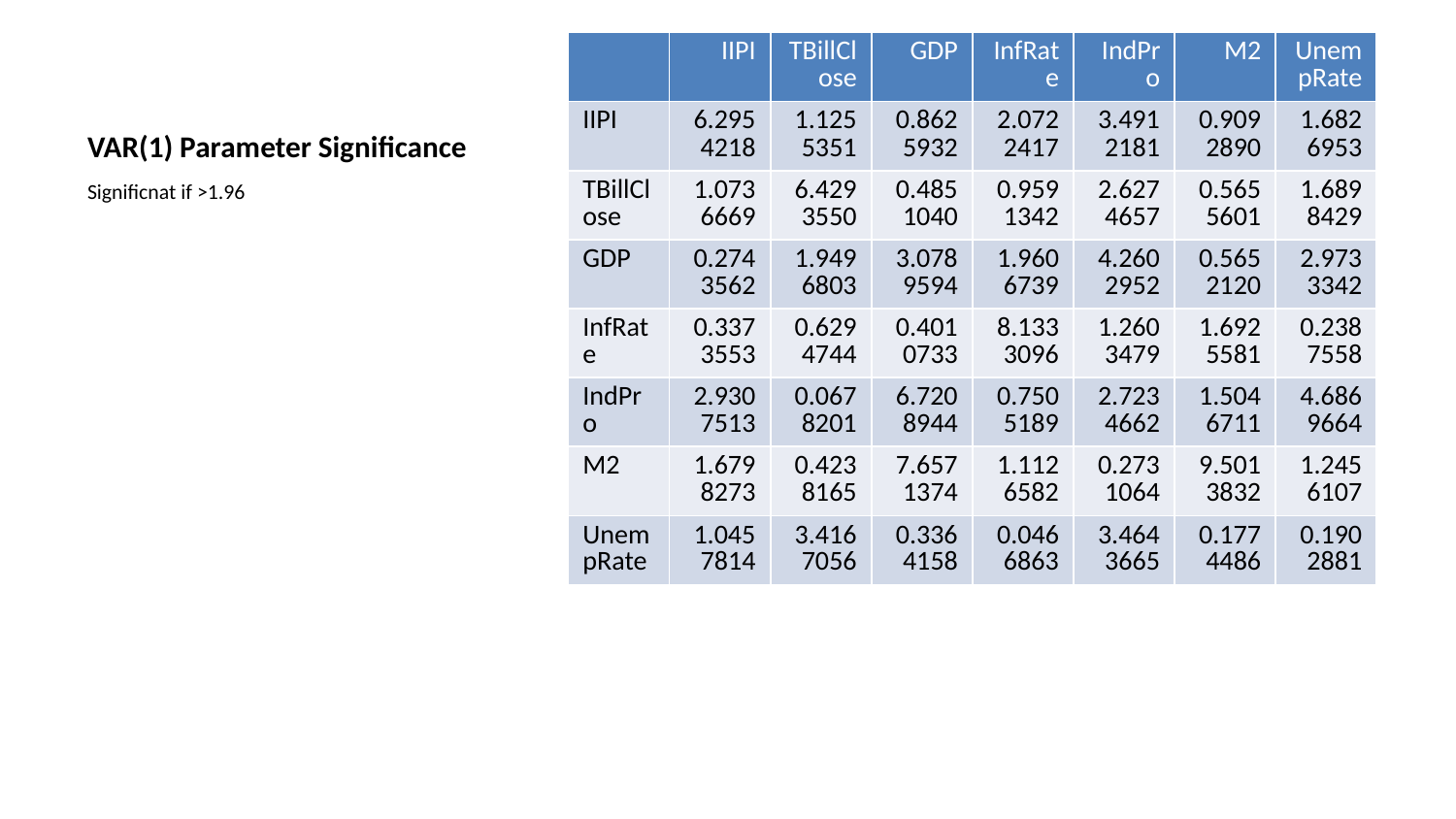

|  | IIPI | TBillClose | GDP | InfRate | IndPro | M2 | UnempRate |
| --- | --- | --- | --- | --- | --- | --- | --- |
| IIPI | 6.2954218 | 1.1255351 | 0.8625932 | 2.0722417 | 3.4912181 | 0.9092890 | 1.6826953 |
| TBillClose | 1.0736669 | 6.4293550 | 0.4851040 | 0.9591342 | 2.6274657 | 0.5655601 | 1.6898429 |
| GDP | 0.2743562 | 1.9496803 | 3.0789594 | 1.9606739 | 4.2602952 | 0.5652120 | 2.9733342 |
| InfRate | 0.3373553 | 0.6294744 | 0.4010733 | 8.1333096 | 1.2603479 | 1.6925581 | 0.2387558 |
| IndPro | 2.9307513 | 0.0678201 | 6.7208944 | 0.7505189 | 2.7234662 | 1.5046711 | 4.6869664 |
| M2 | 1.6798273 | 0.4238165 | 7.6571374 | 1.1126582 | 0.2731064 | 9.5013832 | 1.2456107 |
| UnempRate | 1.0457814 | 3.4167056 | 0.3364158 | 0.0466863 | 3.4643665 | 0.1774486 | 0.1902881 |
# VAR(1) Parameter Significance
Significnat if >1.96